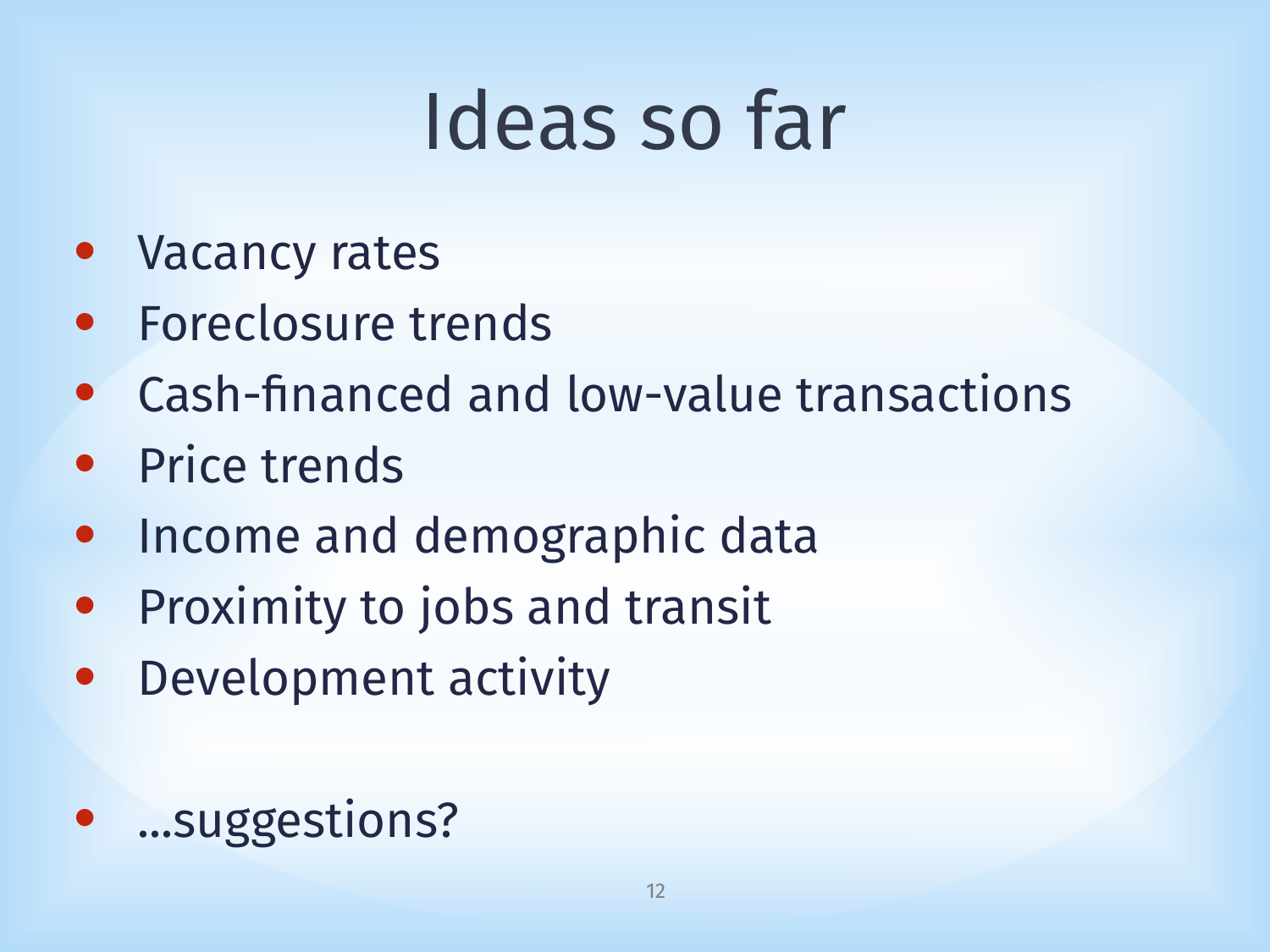

# Ideas so far
Vacancy rates
Foreclosure trends
Cash-financed and low-value transactions
Price trends
Income and demographic data
Proximity to jobs and transit
Development activity

...suggestions?

12